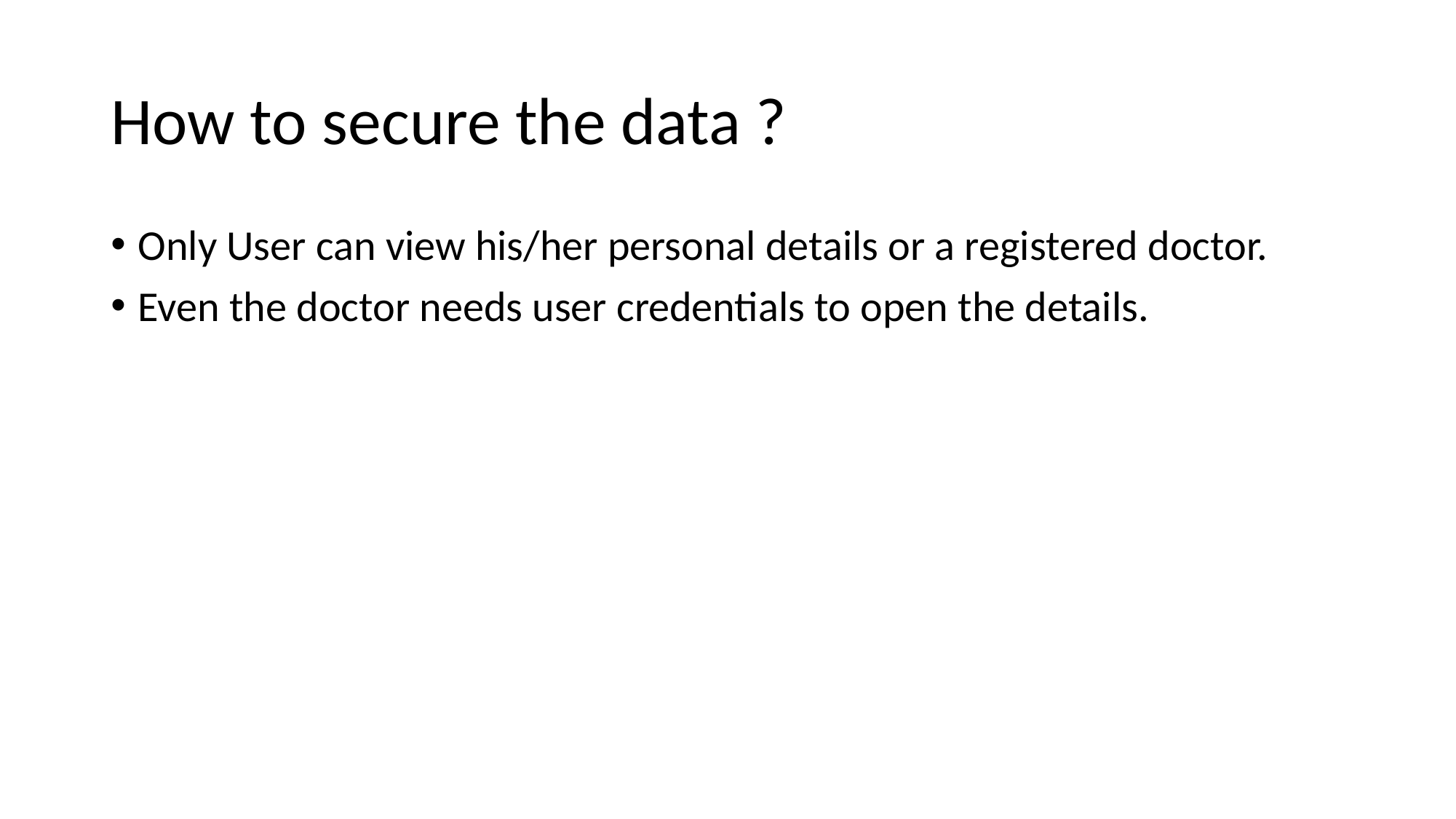

# How to secure the data ?
Only User can view his/her personal details or a registered doctor.
Even the doctor needs user credentials to open the details.